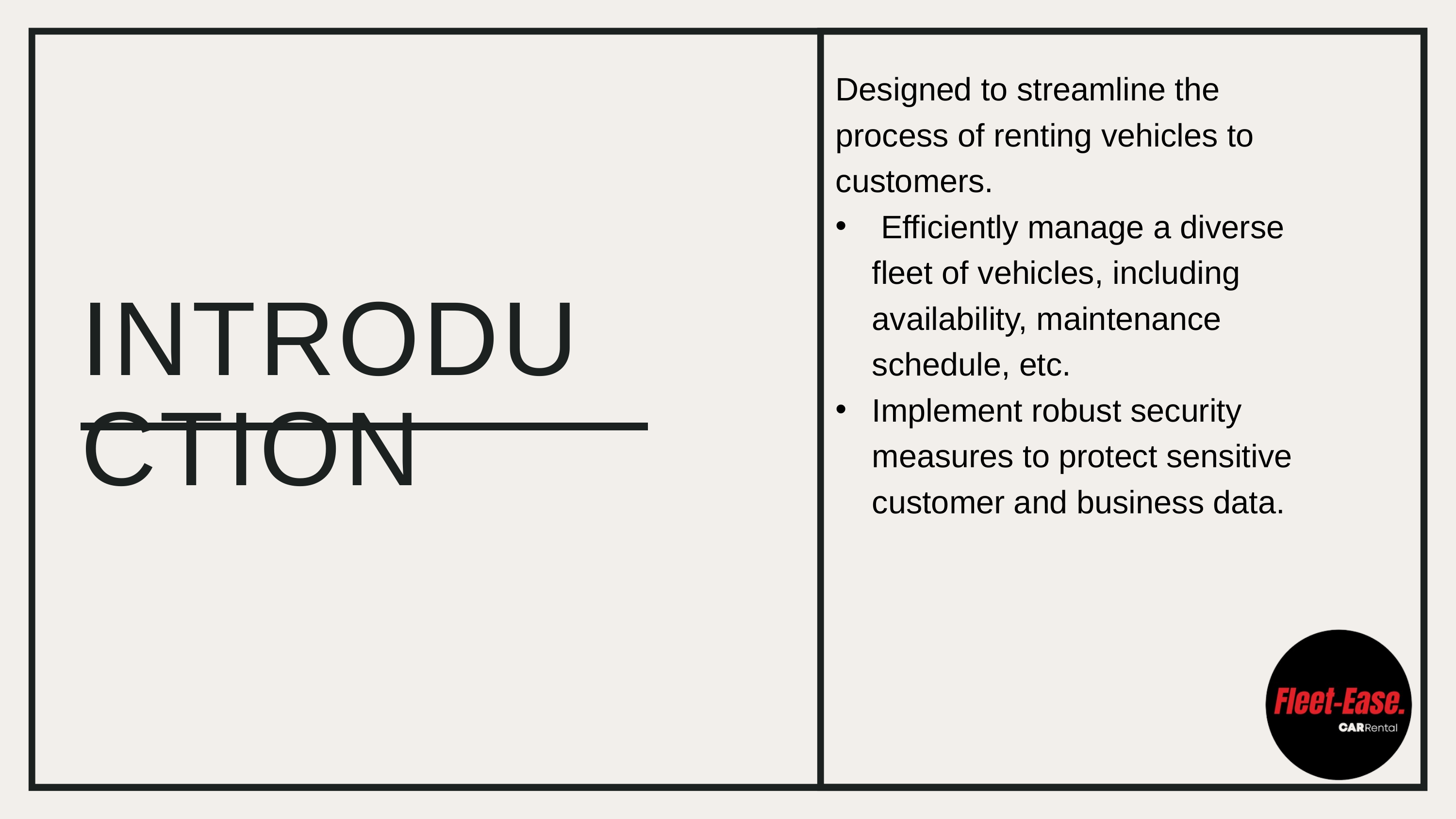

Designed to streamline the process of renting vehicles to customers.
 Efficiently manage a diverse fleet of vehicles, including availability, maintenance schedule, etc.
Implement robust security measures to protect sensitive customer and business data.
INTRODUCTION​